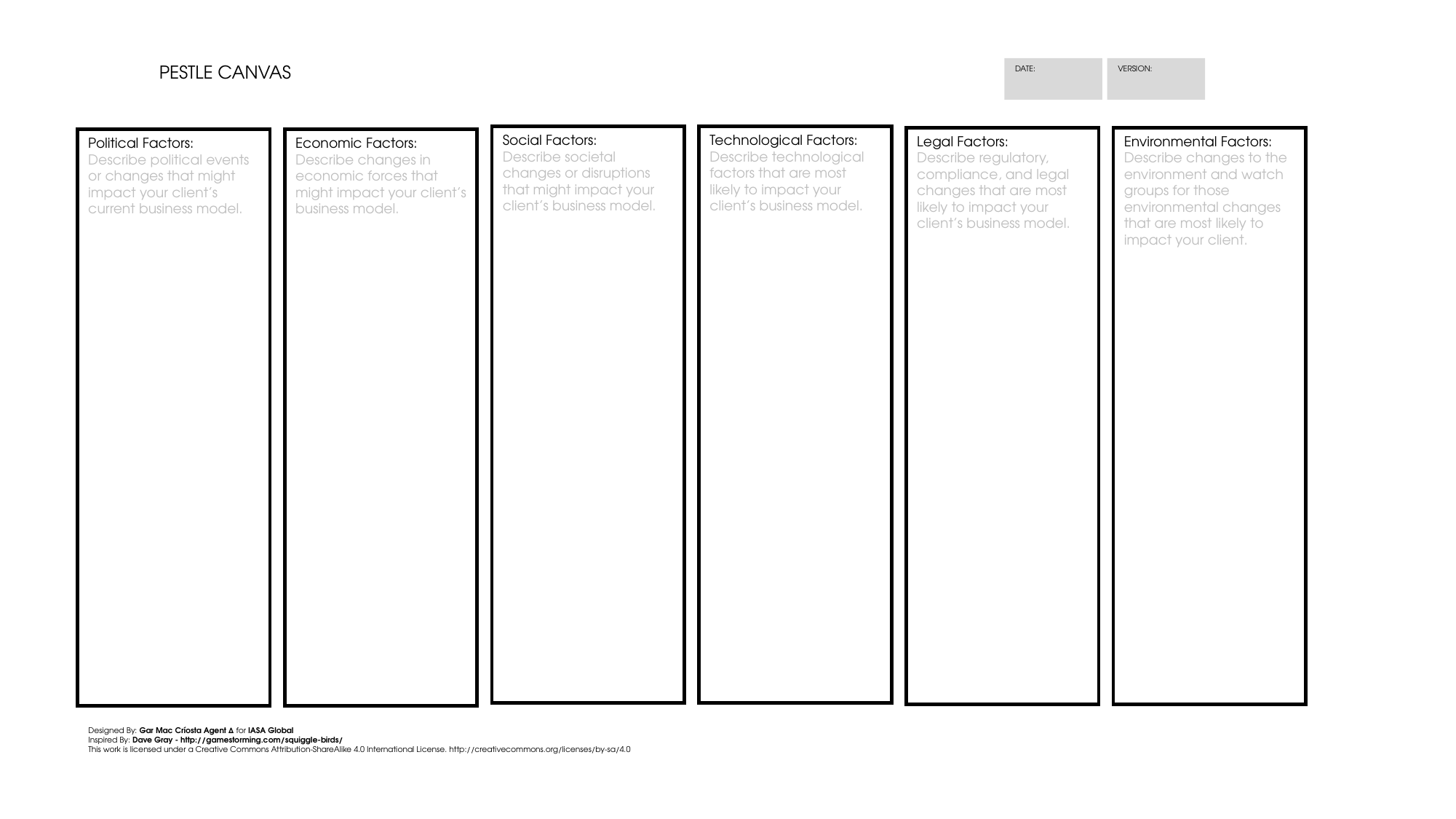

PESTLE CANVAS
VERSION:
DATE:
Social Factors:
Describe societal changes or disruptions that might impact your client’s business model.
Technological Factors:
Describe technological factors that are most likely to impact your client’s business model.
Legal Factors:
Describe regulatory, compliance, and legal changes that are most likely to impact your client’s business model.
Environmental Factors:
Describe changes to the environment and watch groups for those environmental changes that are most likely to impact your client.
Political Factors:
Describe political events or changes that might impact your client’s current business model.
Economic Factors:
Describe changes in economic forces that might impact your client’s business model.
Designed By: Gar Mac Críosta Agent ∆ for IASA Global
Inspired By: Dave Gray - http://gamestorming.com/squiggle-birds/
This work is licensed under a Creative Commons Attribution-ShareAlike 4.0 International License. http://creativecommons.org/licenses/by-sa/4.0